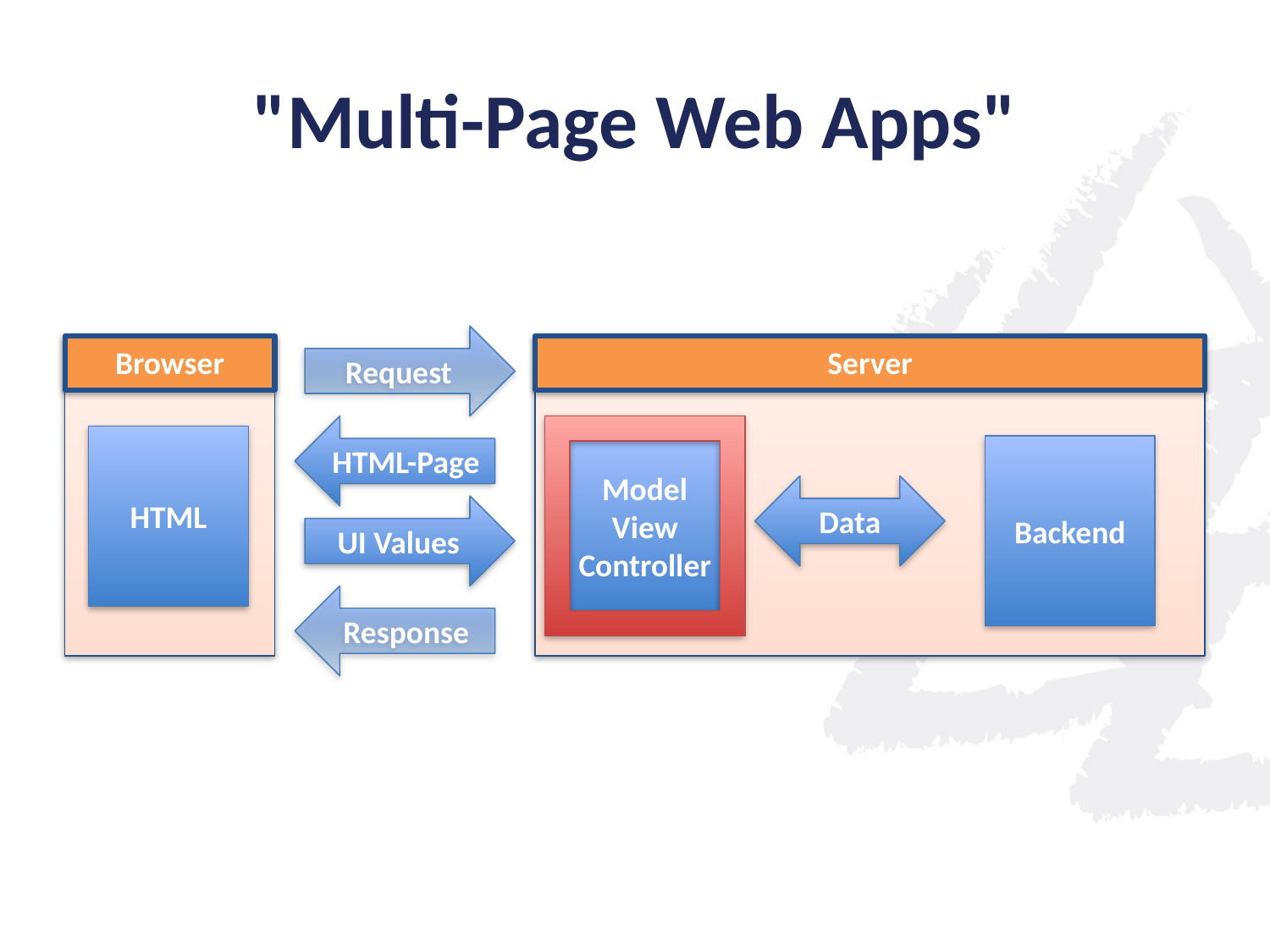

# "Multi-Page Web Apps"
Request

Browser

Server

HTML-Page
HTML
Model
View
Controller
Backend
Data
UI Values
Response